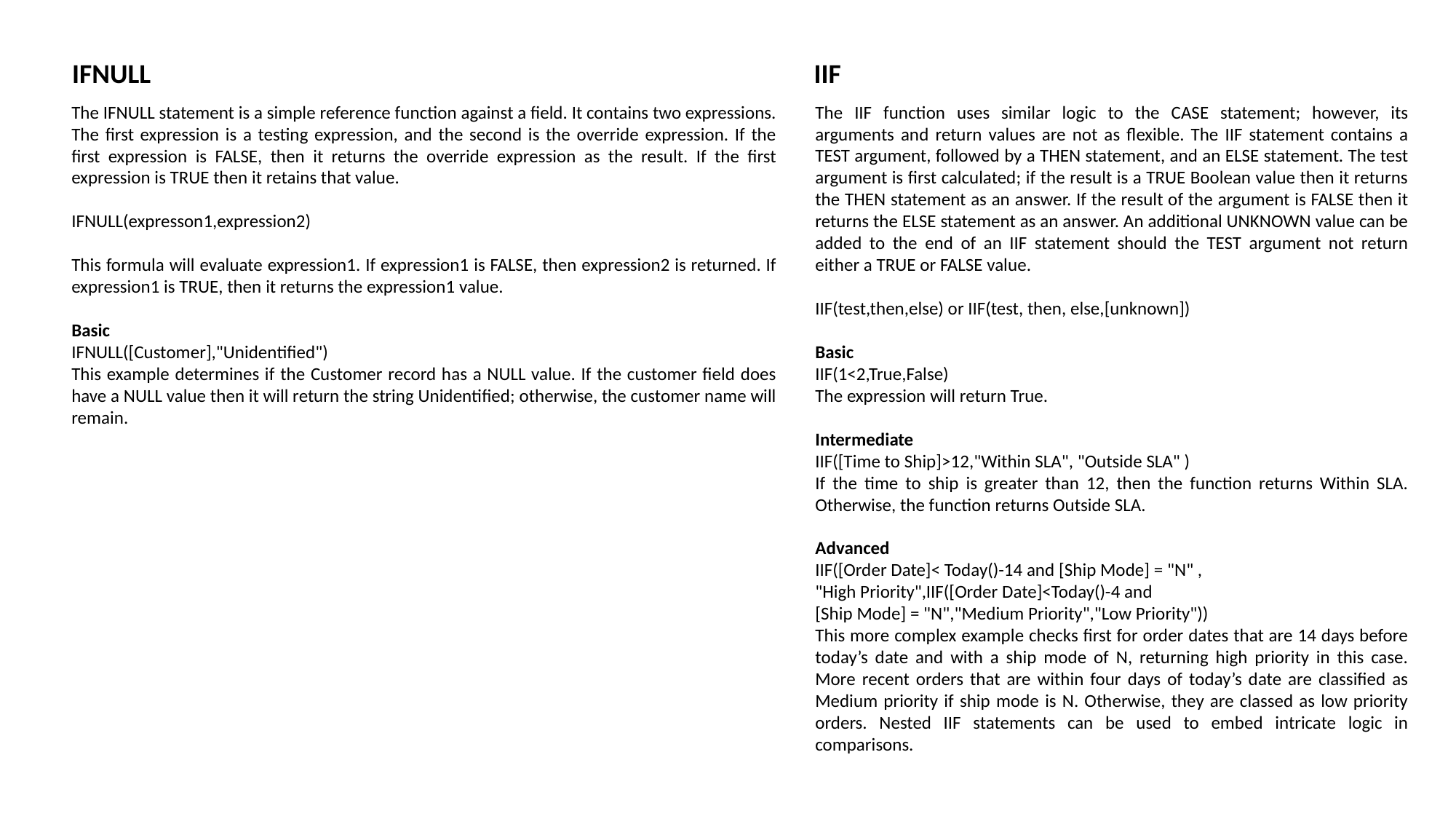

IFNULL
IIF
The IFNULL statement is a simple reference function against a field. It contains two expressions. The first expression is a testing expression, and the second is the override expression. If the first expression is FALSE, then it returns the override expression as the result. If the first expression is TRUE then it retains that value.

IFNULL(expresson1,expression2)

This formula will evaluate expression1. If expression1 is FALSE, then expression2 is returned. If expression1 is TRUE, then it returns the expression1 value.

Basic
IFNULL([Customer],"Unidentified")
This example determines if the Customer record has a NULL value. If the customer field does have a NULL value then it will return the string Unidentified; otherwise, the customer name will remain.
The IIF function uses similar logic to the CASE statement; however, its arguments and return values are not as flexible. The IIF statement contains a TEST argument, followed by a THEN statement, and an ELSE statement. The test argument is first calculated; if the result is a TRUE Boolean value then it returns the THEN statement as an answer. If the result of the argument is FALSE then it returns the ELSE statement as an answer. An additional UNKNOWN value can be added to the end of an IIF statement should the TEST argument not return either a TRUE or FALSE value.

IIF(test,then,else) or IIF(test, then, else,[unknown])

Basic
IIF(1<2,True,False)
The expression will return True.

Intermediate
IIF([Time to Ship]>12,"Within SLA", "Outside SLA" )
If the time to ship is greater than 12, then the function returns Within SLA. Otherwise, the function returns Outside SLA.

Advanced
IIF([Order Date]< Today()-14 and [Ship Mode] = "N" ,
"High Priority",IIF([Order Date]<Today()-4 and
[Ship Mode] = "N","Medium Priority","Low Priority"))
This more complex example checks first for order dates that are 14 days before today’s date and with a ship mode of N, returning high priority in this case. More recent orders that are within four days of today’s date are classified as Medium priority if ship mode is N. Otherwise, they are classed as low priority orders. Nested IIF statements can be used to embed intricate logic in comparisons.